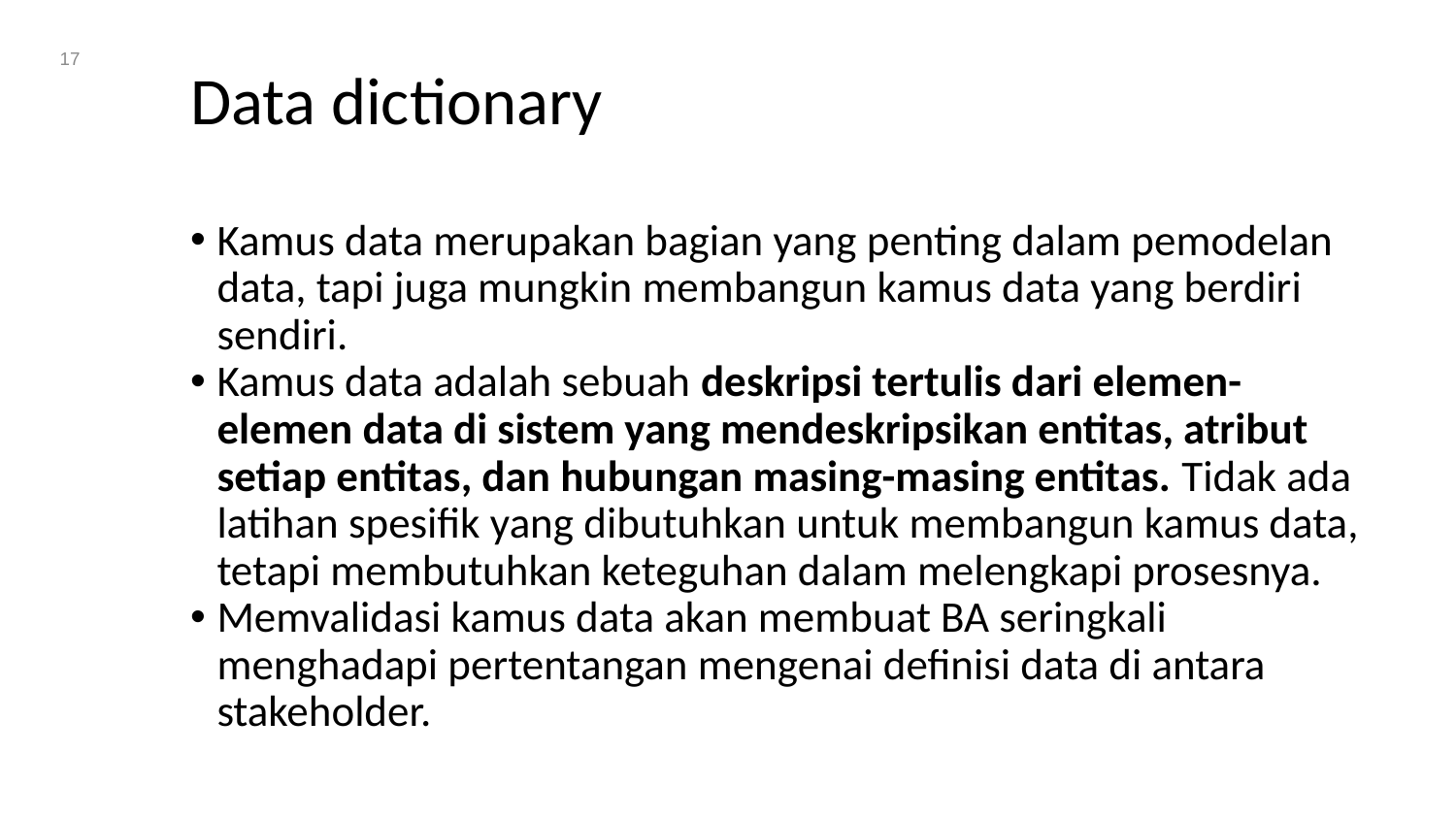

17
# Data dictionary
Kamus data merupakan bagian yang penting dalam pemodelan data, tapi juga mungkin membangun kamus data yang berdiri sendiri.
Kamus data adalah sebuah deskripsi tertulis dari elemen-elemen data di sistem yang mendeskripsikan entitas, atribut setiap entitas, dan hubungan masing-masing entitas. Tidak ada latihan spesifik yang dibutuhkan untuk membangun kamus data, tetapi membutuhkan keteguhan dalam melengkapi prosesnya.
Memvalidasi kamus data akan membuat BA seringkali menghadapi pertentangan mengenai definisi data di antara stakeholder.